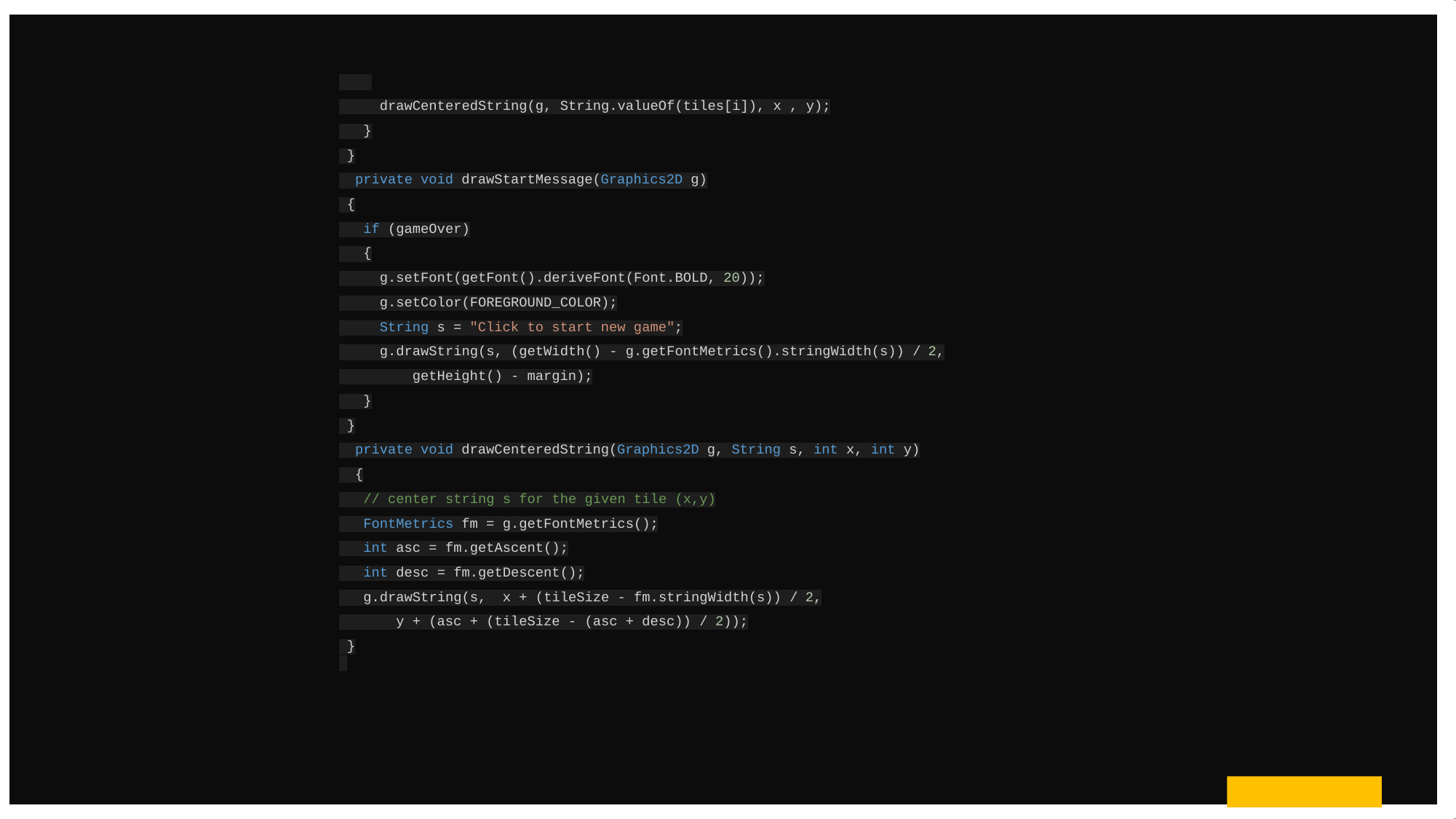

drawCenteredString(g, String.valueOf(tiles[i]), x , y);
   }
 }
  private void drawStartMessage(Graphics2D g)
 {
   if (gameOver)
   {
     g.setFont(getFont().deriveFont(Font.BOLD, 20));
     g.setColor(FOREGROUND_COLOR);
     String s = "Click to start new game";
     g.drawString(s, (getWidth() - g.getFontMetrics().stringWidth(s)) / 2,
         getHeight() - margin);
   }
 }
  private void drawCenteredString(Graphics2D g, String s, int x, int y)
  {
   // center string s for the given tile (x,y)
   FontMetrics fm = g.getFontMetrics();
   int asc = fm.getAscent();
   int desc = fm.getDescent();
   g.drawString(s,  x + (tileSize - fm.stringWidth(s)) / 2,
       y + (asc + (tileSize - (asc + desc)) / 2));
 }